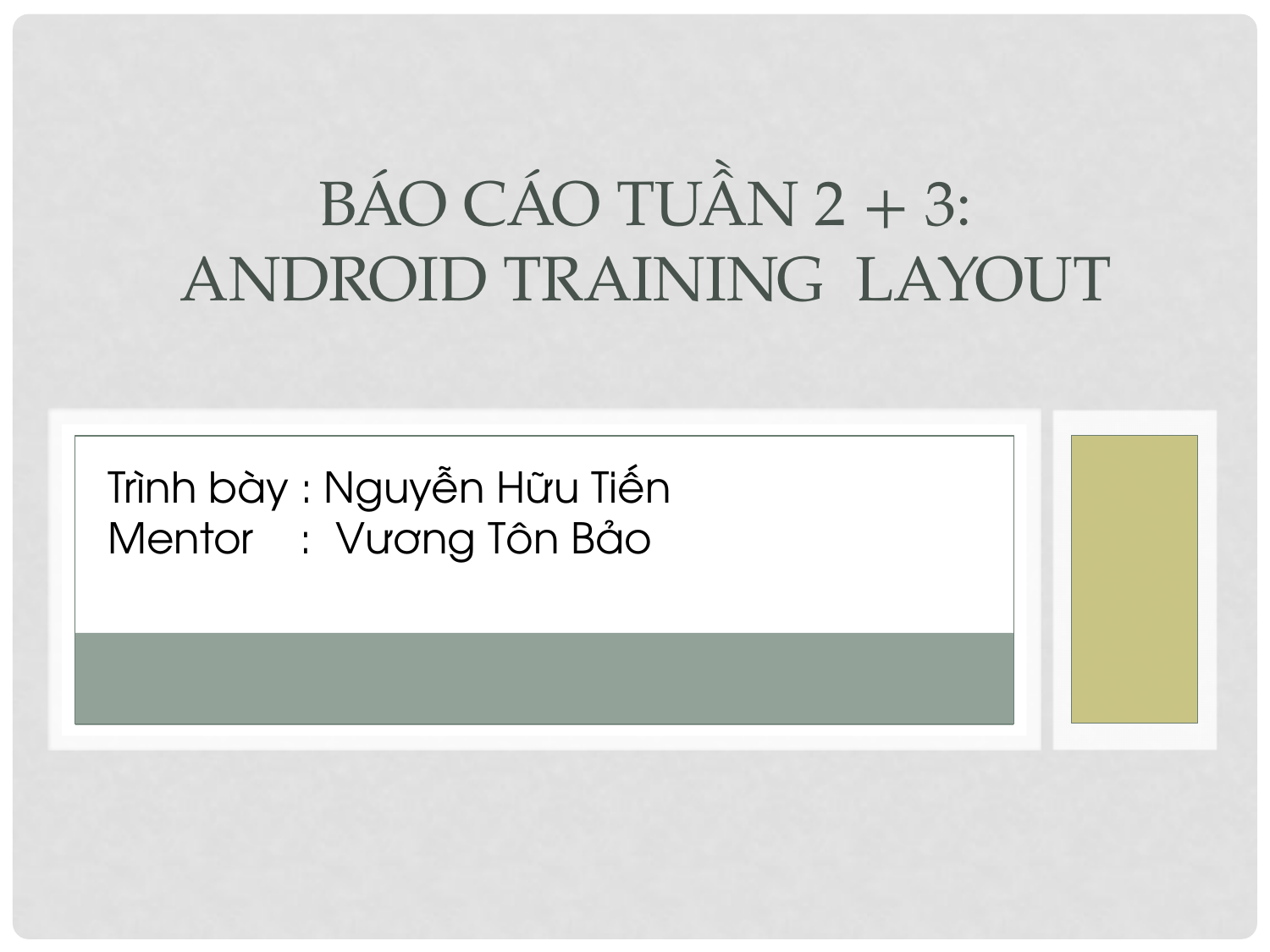

# Báo cáo Tuần 2 + 3: Android Training  Layout
Trình bày : Nguyễn Hữu Tiến
Mentor    :  Vương Tôn Bảo